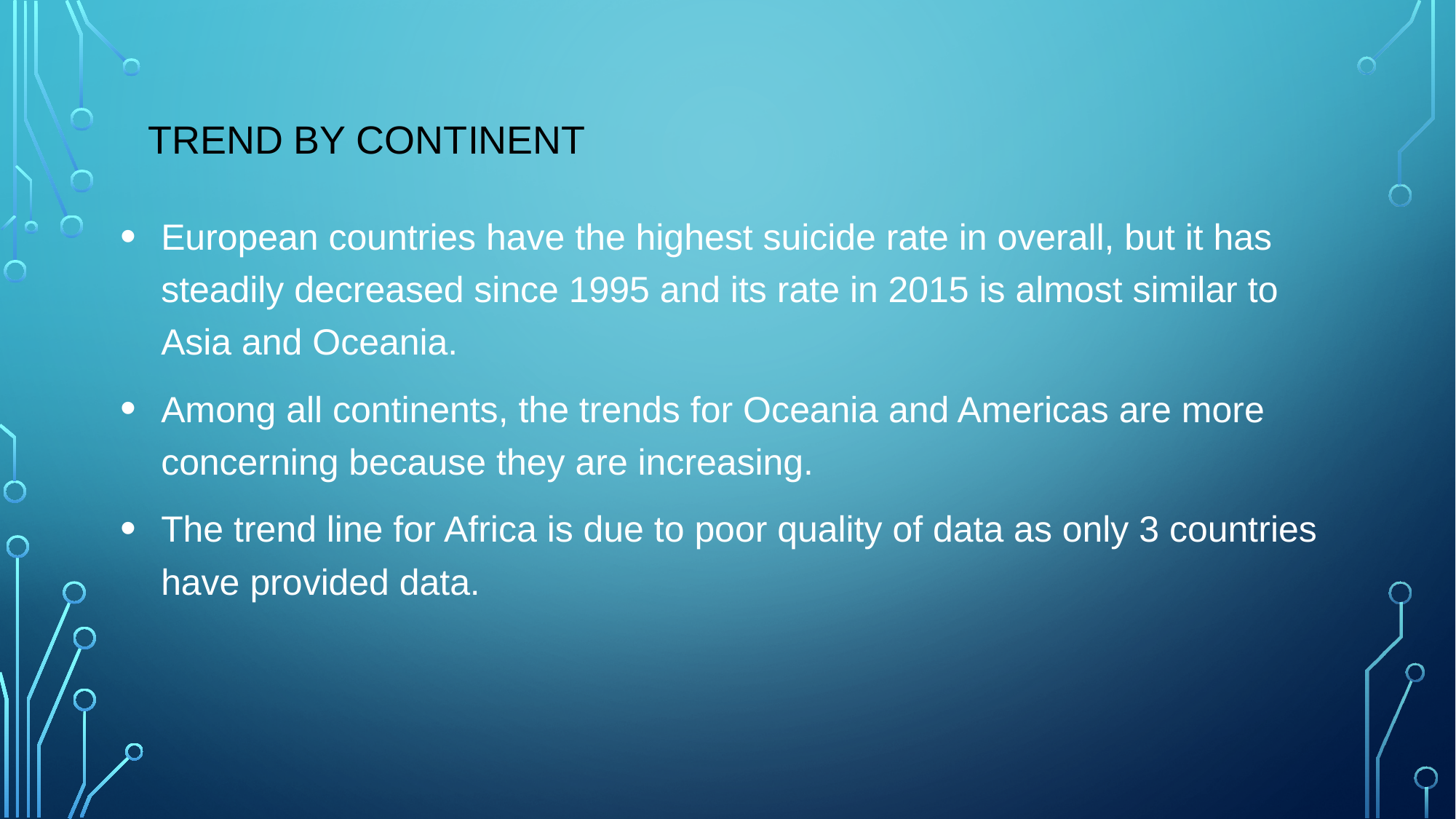

# Trend by continent
European countries have the highest suicide rate in overall, but it has steadily decreased since 1995 and its rate in 2015 is almost similar to Asia and Oceania.
Among all continents, the trends for Oceania and Americas are more concerning because they are increasing.
The trend line for Africa is due to poor quality of data as only 3 countries have provided data.